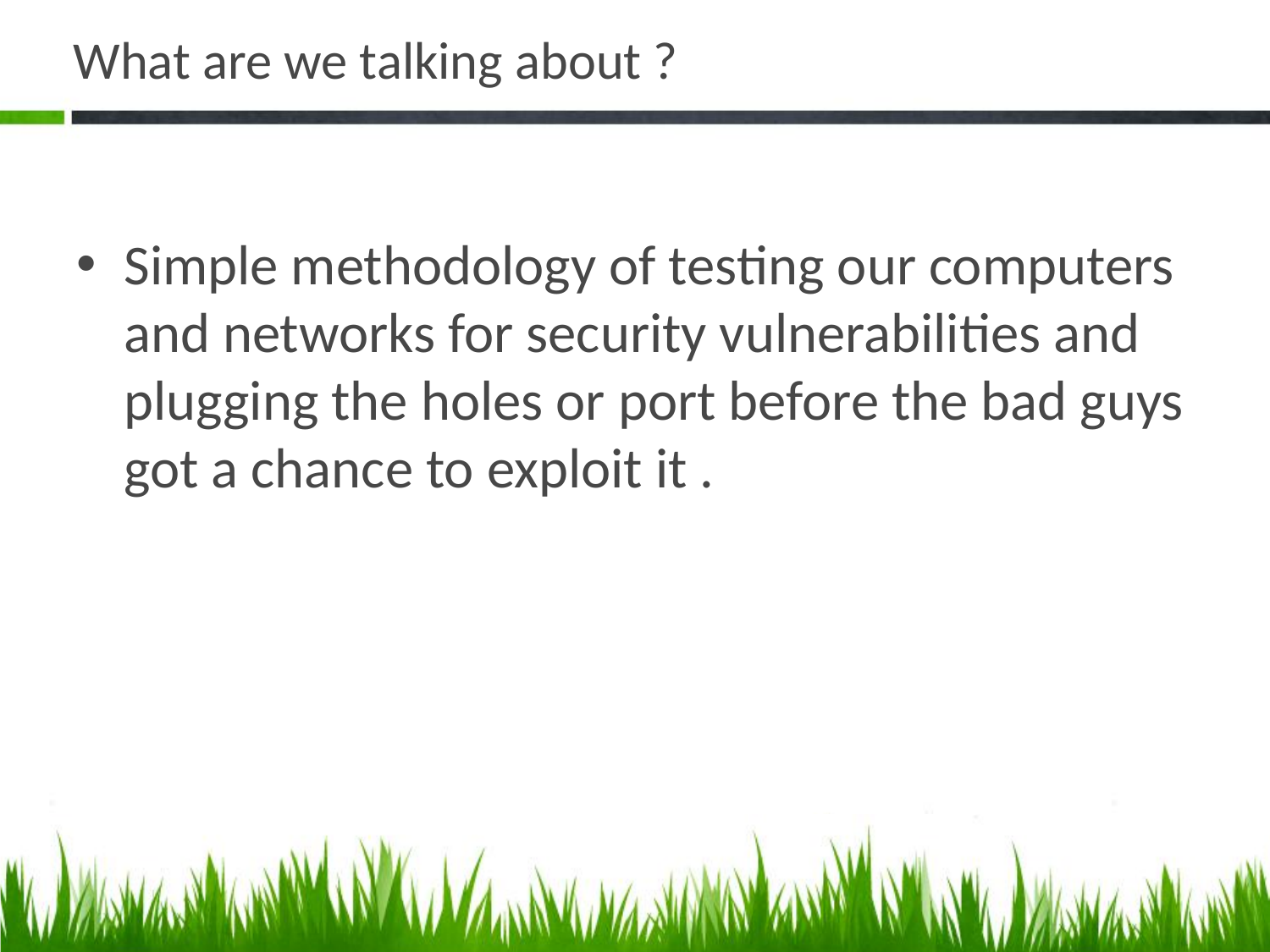

# What are we talking about ?
Simple methodology of testing our computers and networks for security vulnerabilities and plugging the holes or port before the bad guys got a chance to exploit it .